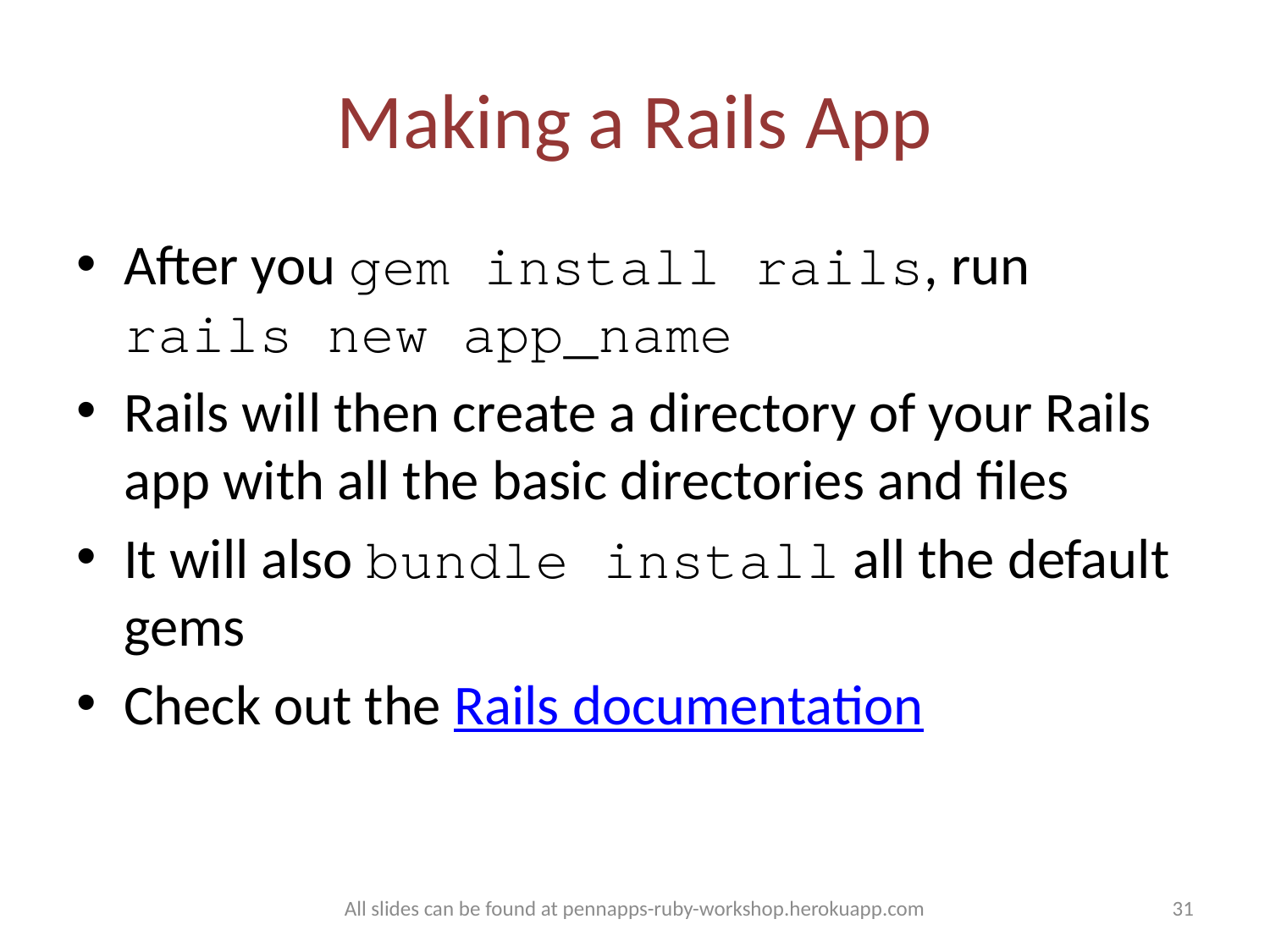

# Making a Rails App
After you gem install rails, run rails new app_name
Rails will then create a directory of your Rails app with all the basic directories and files
It will also bundle install all the default gems
Check out the Rails documentation
All slides can be found at pennapps-ruby-workshop.herokuapp.com
31